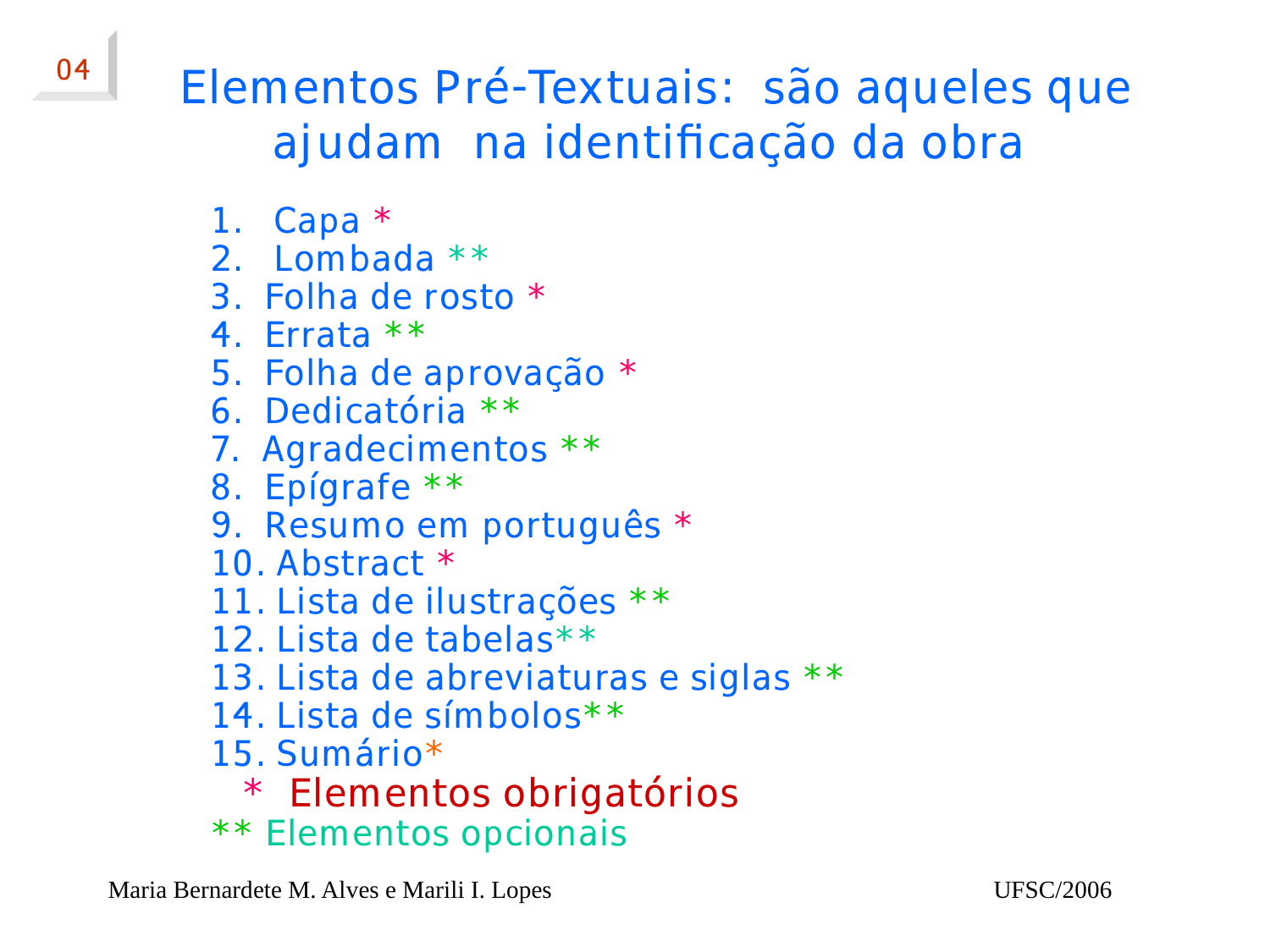

04
# Elementos Pré-Textuais:  são aqueles que ajudam  na identificação da obra
Capa *
Lombada **
3.  Folha de rosto *
4.  Errata **
5.  Folha de aprovação *
6.  Dedicatória **
7.  Agradecimentos **
8.  Epígrafe **
9.  Resumo em português *
10. Abstract *
11. Lista de ilustrações **
12. Lista de tabelas**
13. Lista de abreviaturas e siglas **
14. Lista de símbolos**
15. Sumário*
   *  Elementos obrigatórios
** Elementos opcionais

Maria Bernardete M. Alves e Marili I. Lopes
UFSC/2006